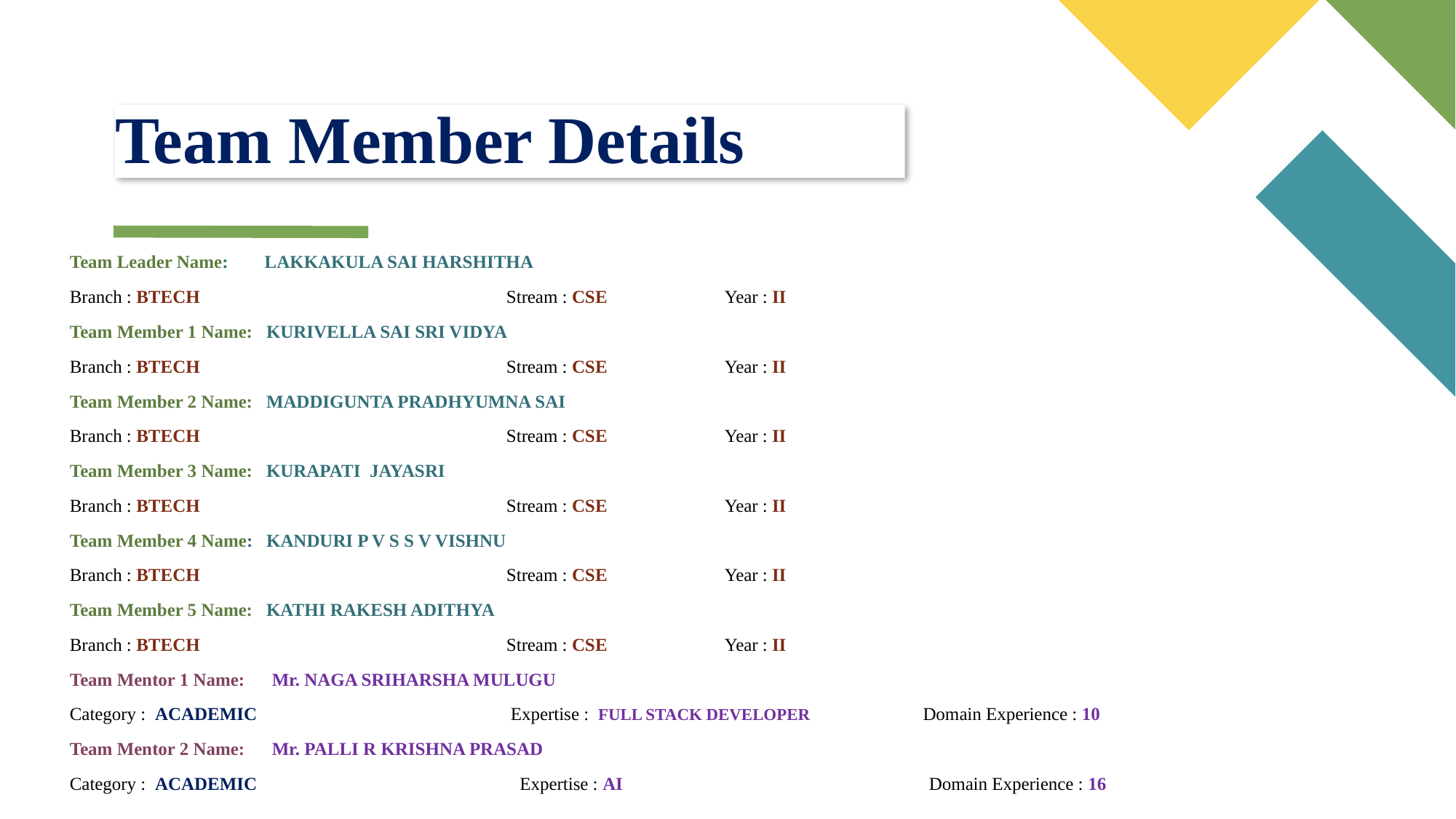

# Team Member Details
Team Leader Name:        LAKKAKULA SAI HARSHITHA
Branch : BTECH			Stream : CSE	    	Year : II
Team Member 1 Name:   KURIVELLA SAI SRI VIDYA
Branch : BTECH			Stream : CSE	    	Year : II
Team Member 2 Name:   MADDIGUNTA PRADHYUMNA SAI
Branch : BTECH			Stream : CSE	    	Year : II
Team Member 3 Name:   KURAPATI  JAYASRI
Branch : BTECH			Stream : CSE	    	Year : II
Team Member 4 Name:   KANDURI P V S S V VISHNU
Branch : BTECH			Stream : CSE	    	Year : II
Team Member 5 Name:   KATHI RAKESH ADITHYA
Branch : BTECH			Stream : CSE	    	Year : II
Team Mentor 1 Name:      Mr. NAGA SRIHARSHA MULUGU
Category :  ACADEMIC		                         Expertise :  FULL STACK DEVELOPER                           Domain Experience : 10
Team Mentor 2 Name:      Mr. PALLI R KRISHNA PRASAD
Category :  ACADEMIC		                           Expertise : AI	                                             Domain Experience : 16